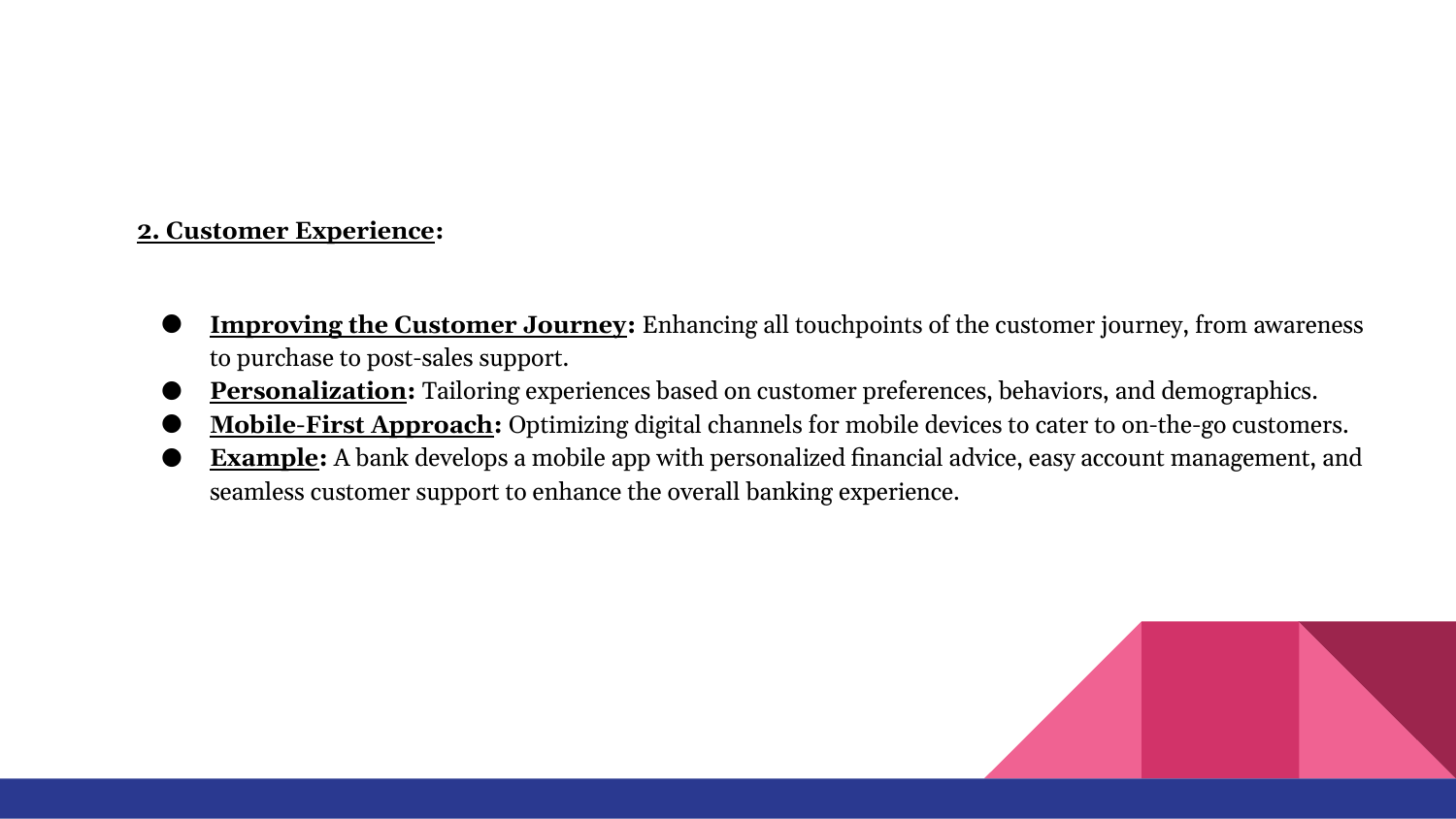

#
2. Customer Experience:
Improving the Customer Journey: Enhancing all touchpoints of the customer journey, from awareness to purchase to post-sales support.
Personalization: Tailoring experiences based on customer preferences, behaviors, and demographics.
Mobile-First Approach: Optimizing digital channels for mobile devices to cater to on-the-go customers.
Example: A bank develops a mobile app with personalized financial advice, easy account management, and seamless customer support to enhance the overall banking experience.